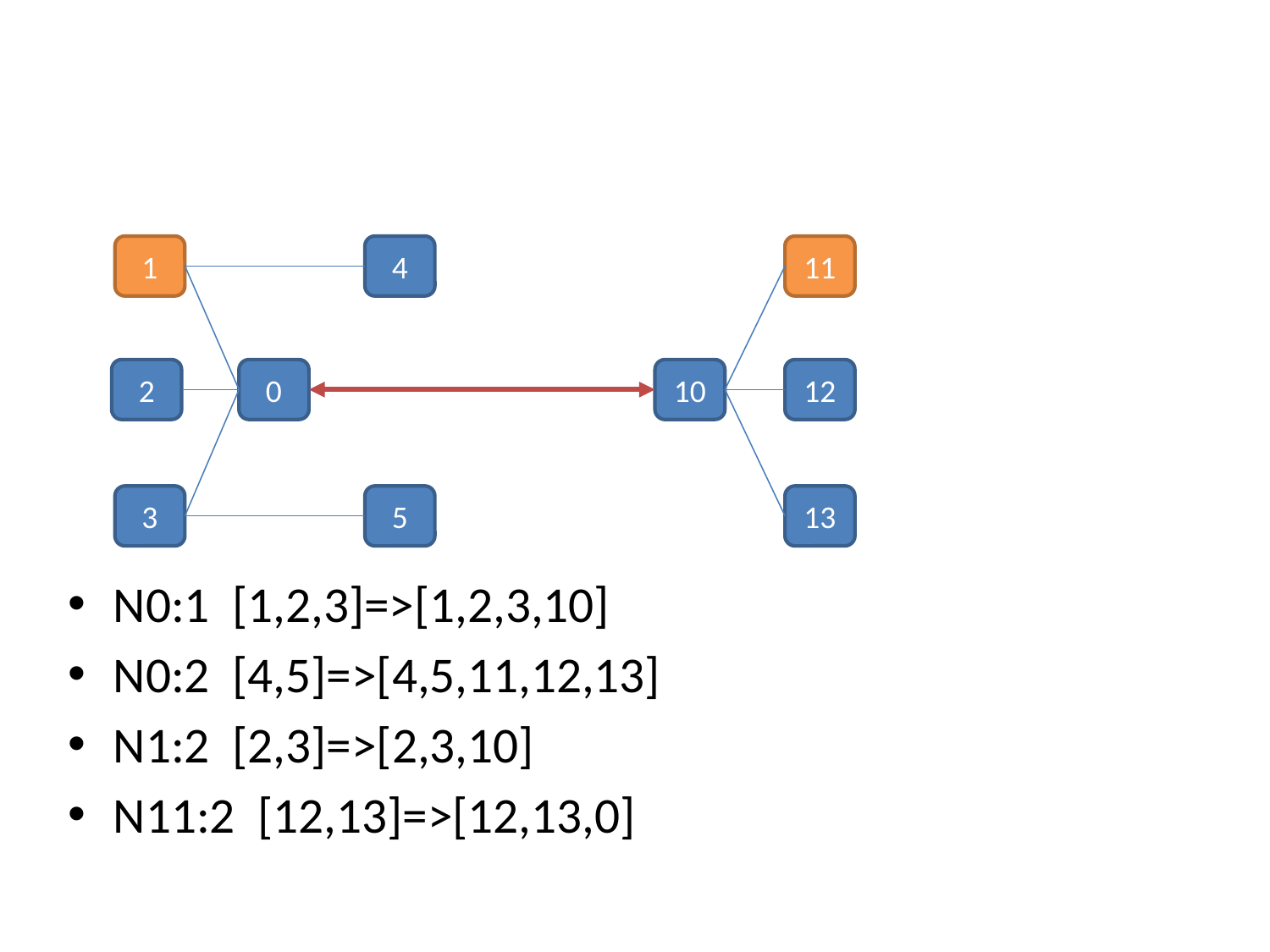

#
1
4
11
2
0
10
12
3
5
13
N0:1  [1,2,3]=>[1,2,3,10]
N0:2  [4,5]=>[4,5,11,12,13]
N1:2  [2,3]=>[2,3,10]
N11:2  [12,13]=>[12,13,0]